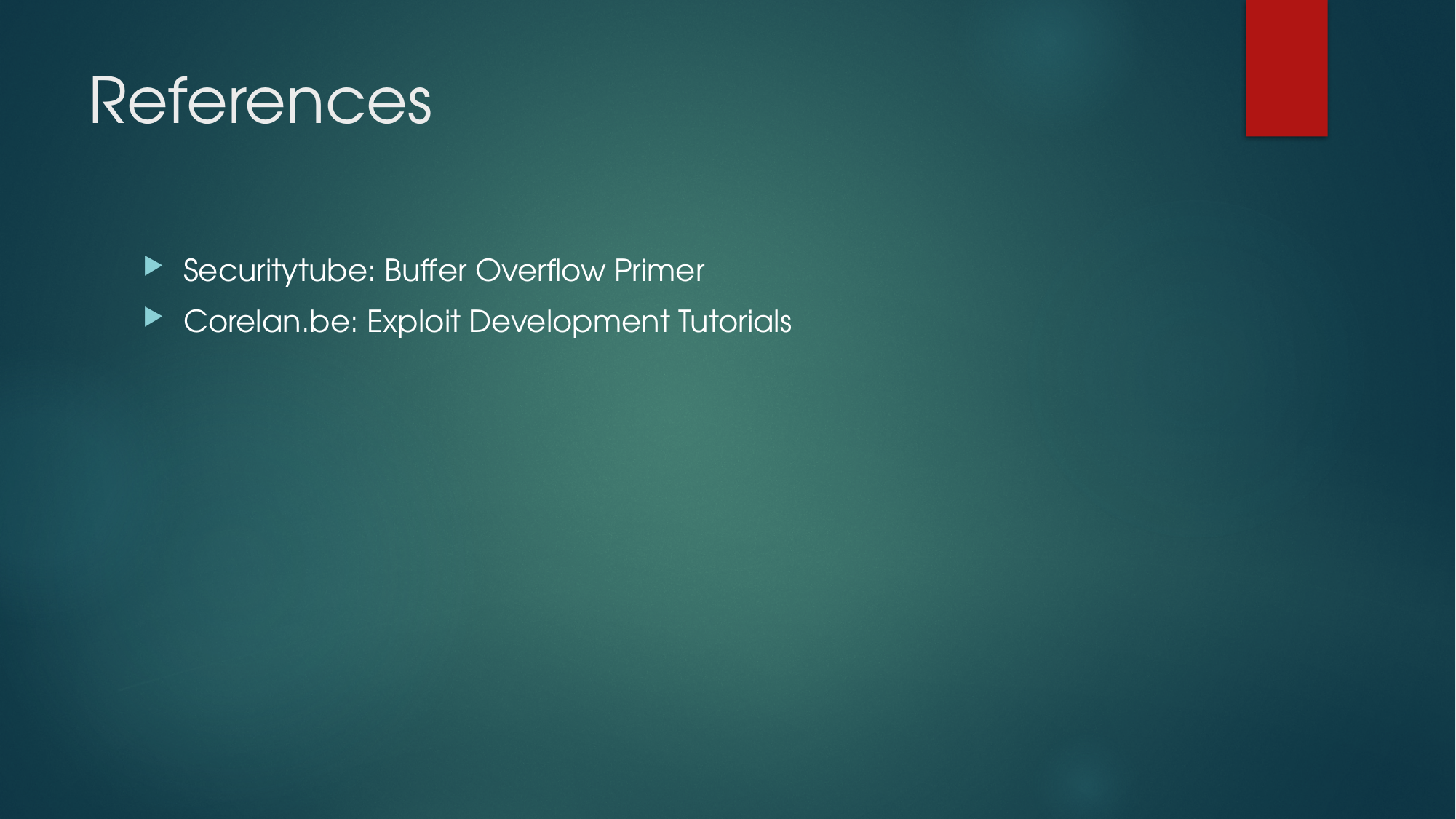

# References
Securitytube: Buffer Overflow Primer
Corelan.be: Exploit Development Tutorials